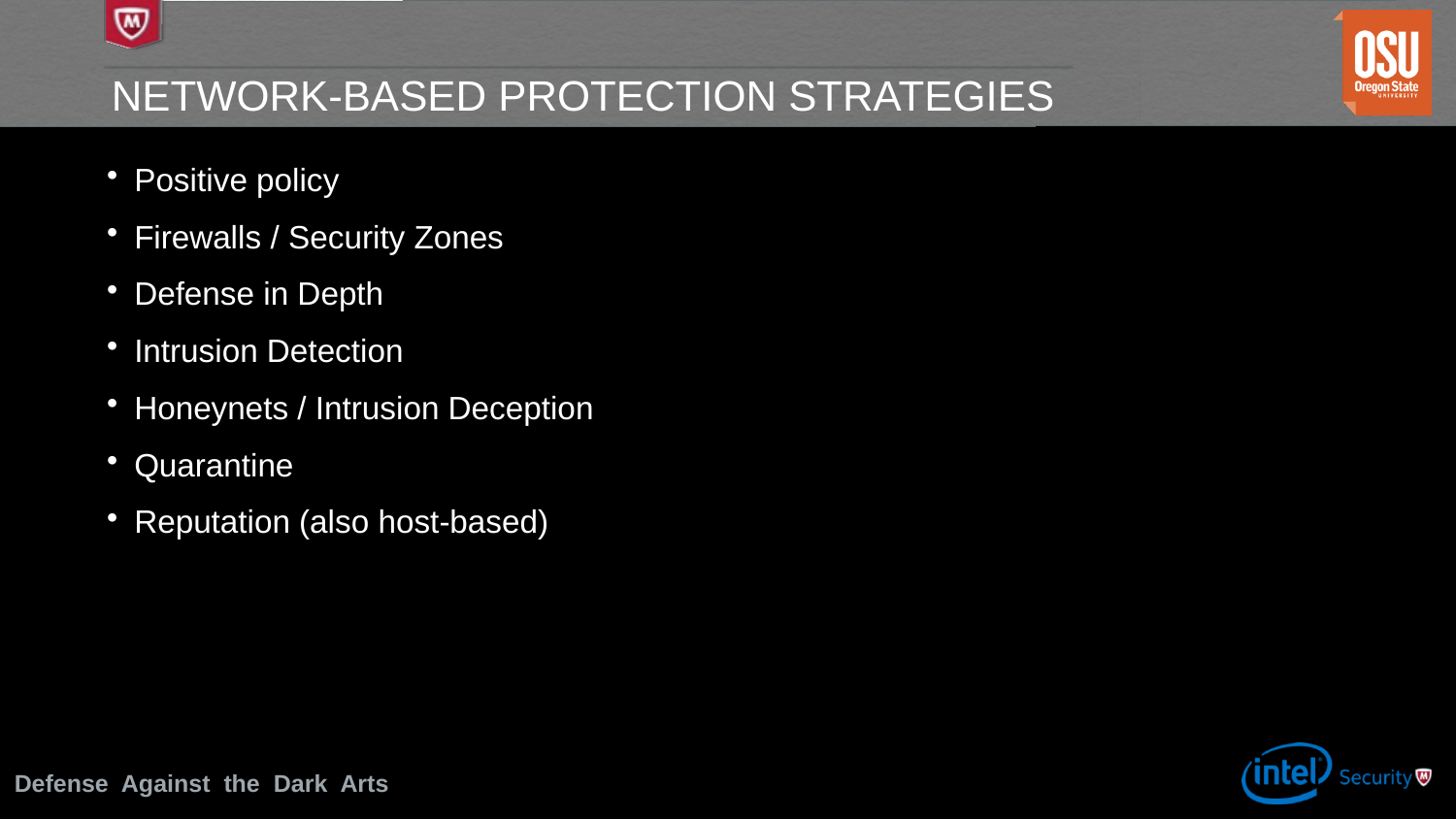

# Network-based Protection Strategies
Positive policy
Firewalls / Security Zones
Defense in Depth
Intrusion Detection
Honeynets / Intrusion Deception
Quarantine
Reputation (also host-based)